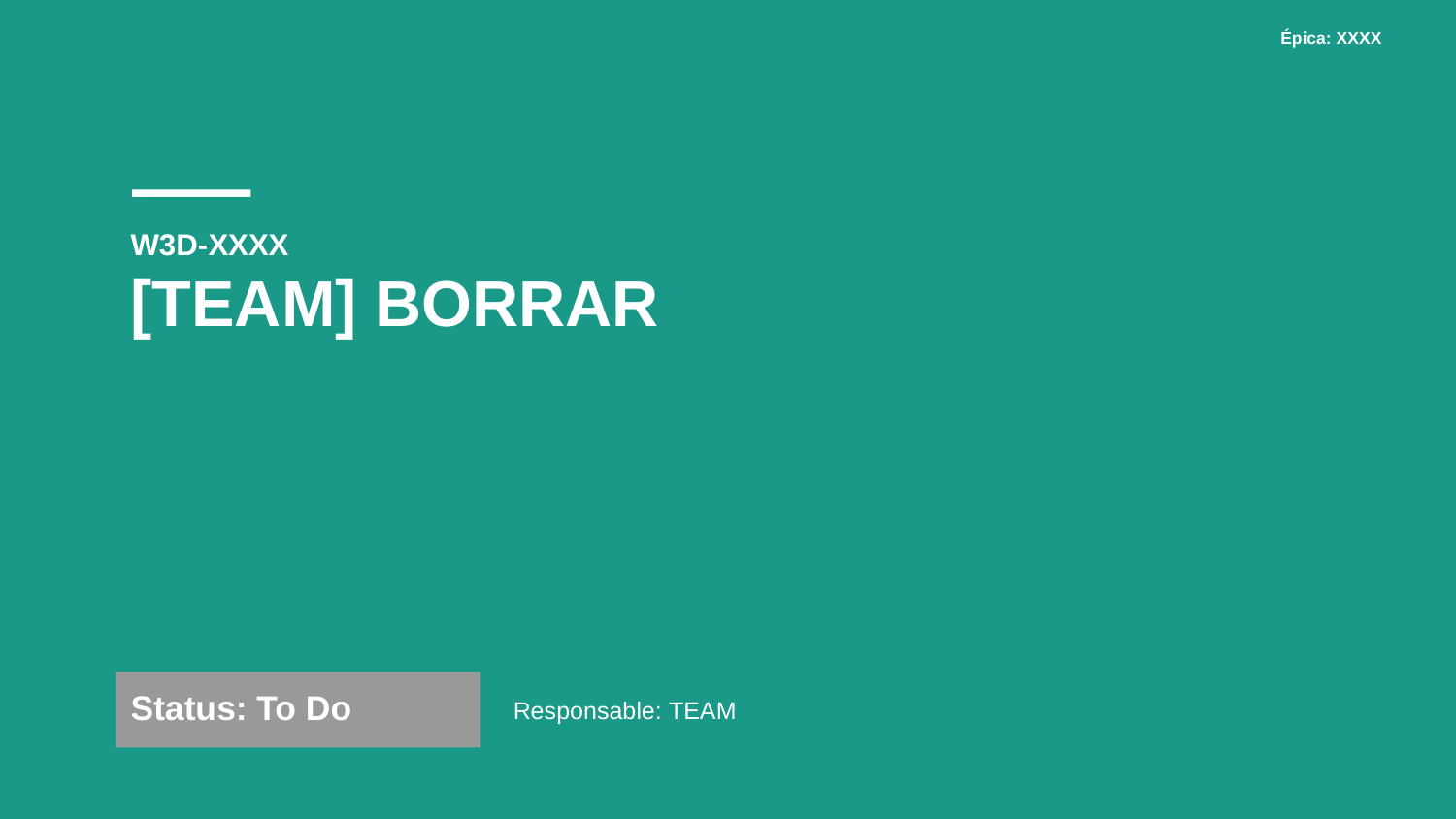

Épica: XXXX
# W3D-XXXX
[TEAM] BORRAR

Status: To Do
Responsable: TEAM